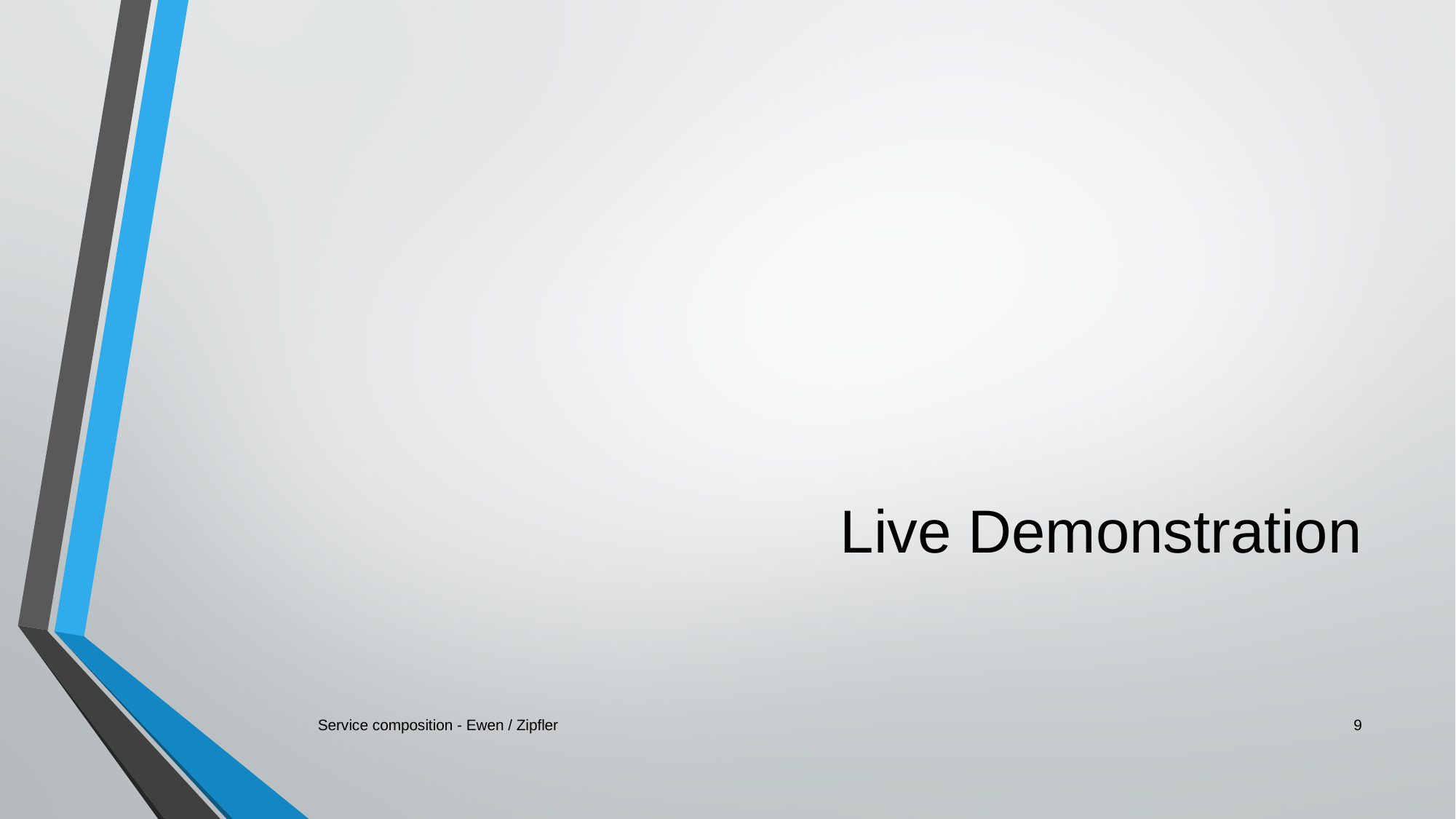

# Live Demonstration

Service composition - Ewen / Zipfler
9